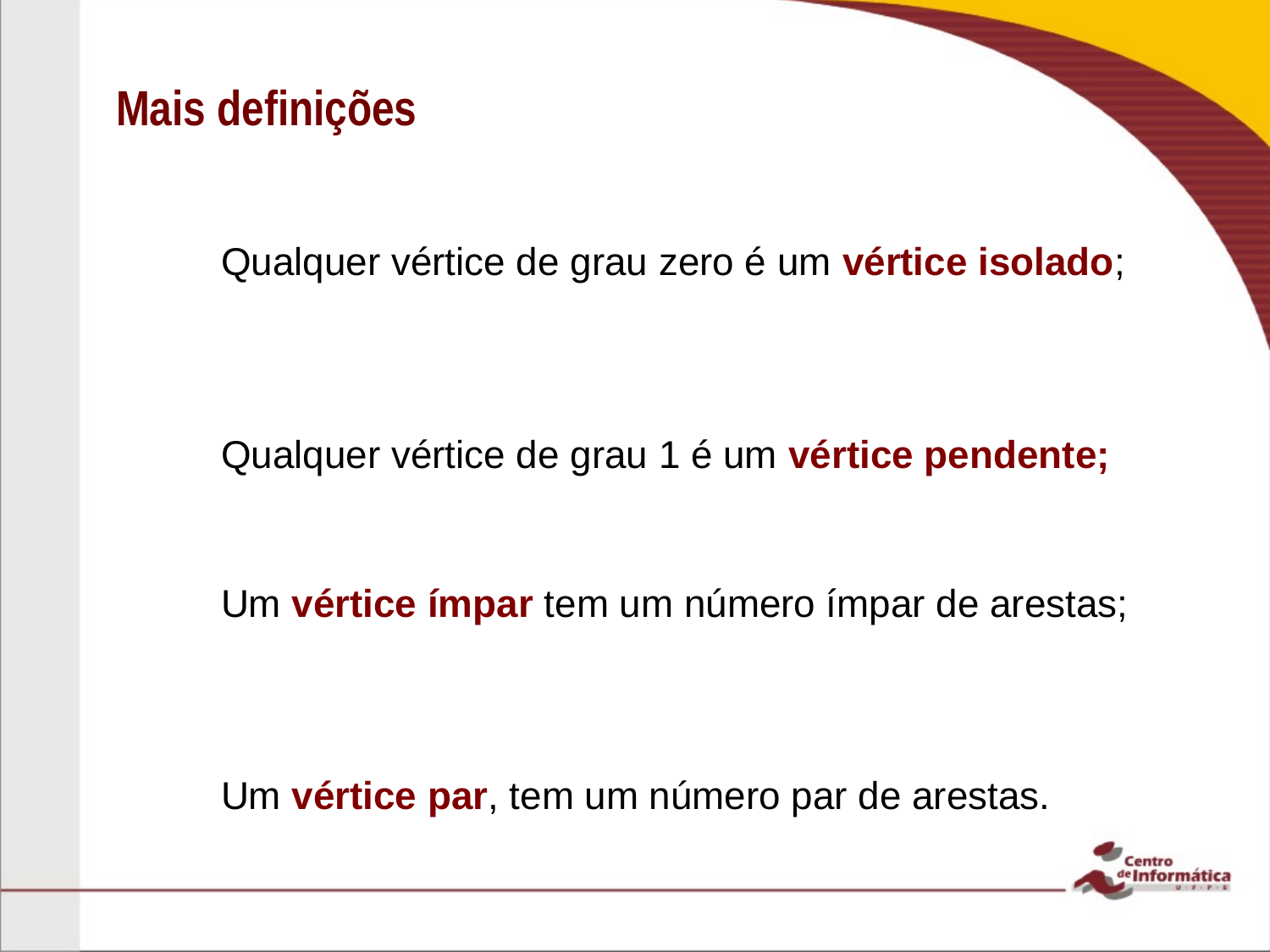

# Mais definições
Qualquer vértice de grau zero é um vértice isolado;

Qualquer vértice de grau 1 é um vértice pendente;

Um vértice ímpar tem um número ímpar de arestas;

Um vértice par, tem um número par de arestas.